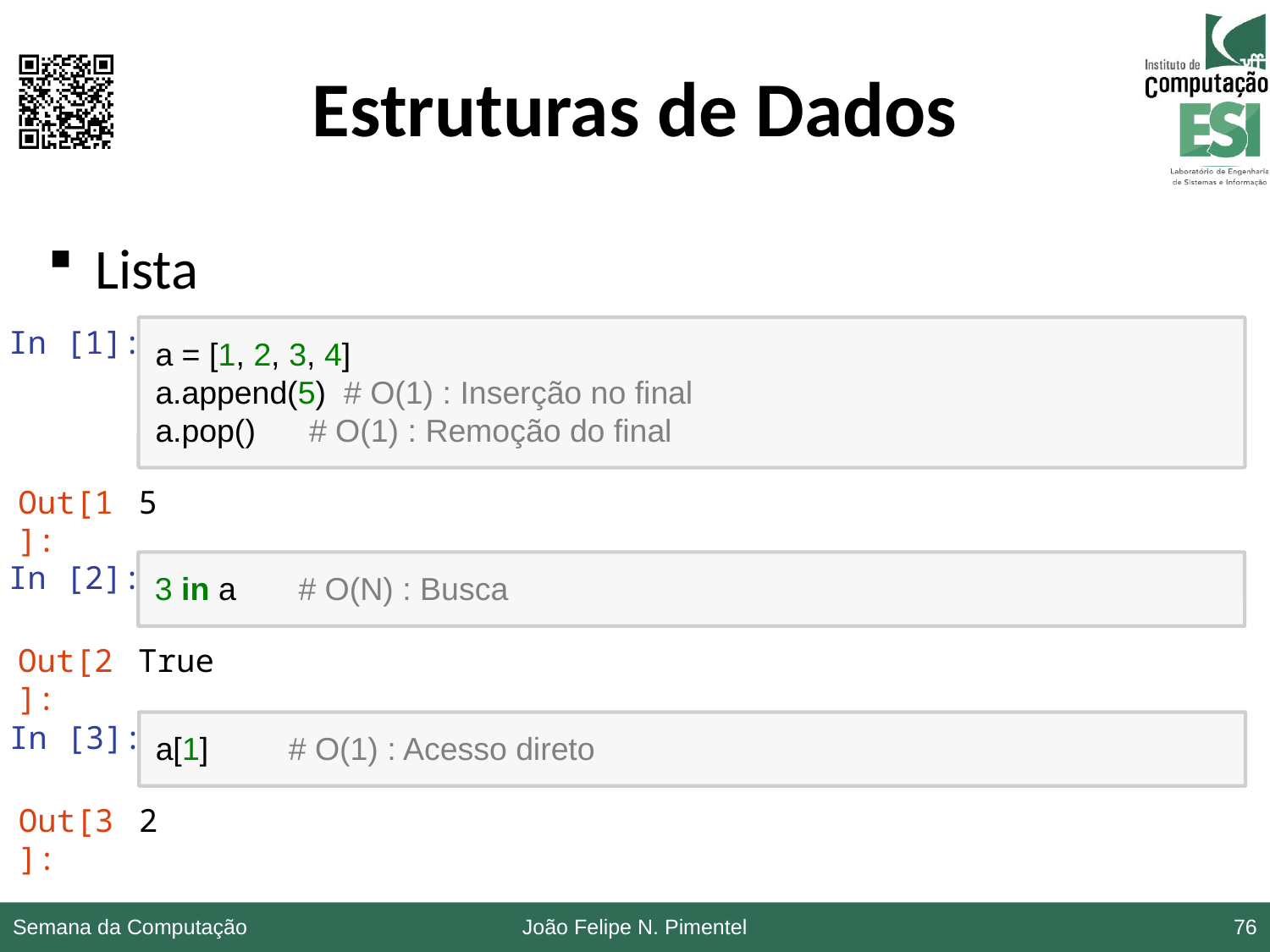

# Estruturas de Dados
Lista
In [1]:
a = [1, 2, 3, 4]
a.append(5)  # O(1) : Inserção no final
a.pop()      # O(1) : Remoção do final
Out[1]:
5
In [2]:
3 in a       # O(N) : Busca
Out[2]:
True
In [3]:
a[1]         # O(1) : Acesso direto
Out[3]:
2
Semana da Computação
João Felipe N. Pimentel
76